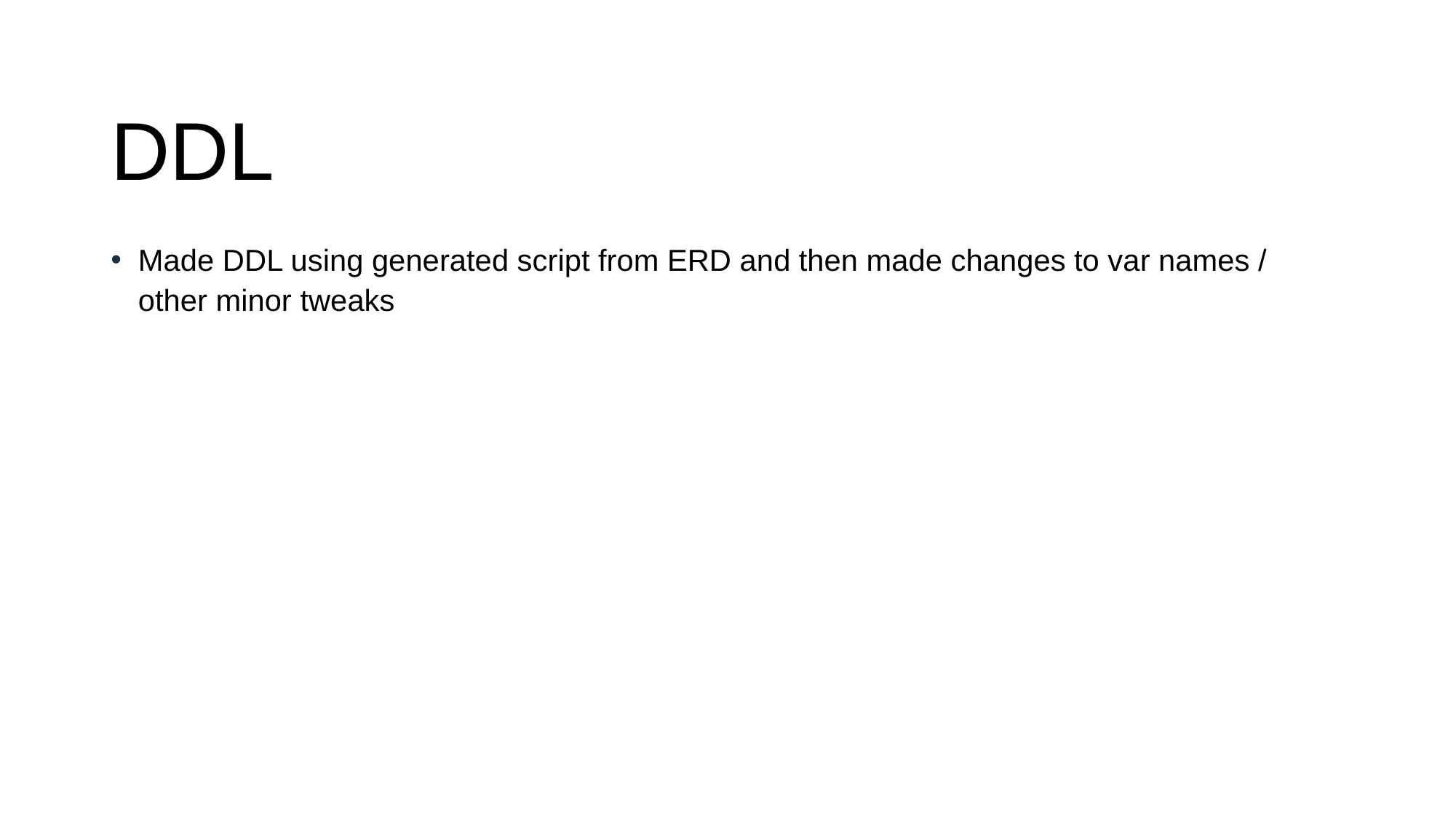

# DDL
Made DDL using generated script from ERD and then made changes to var names / other minor tweaks